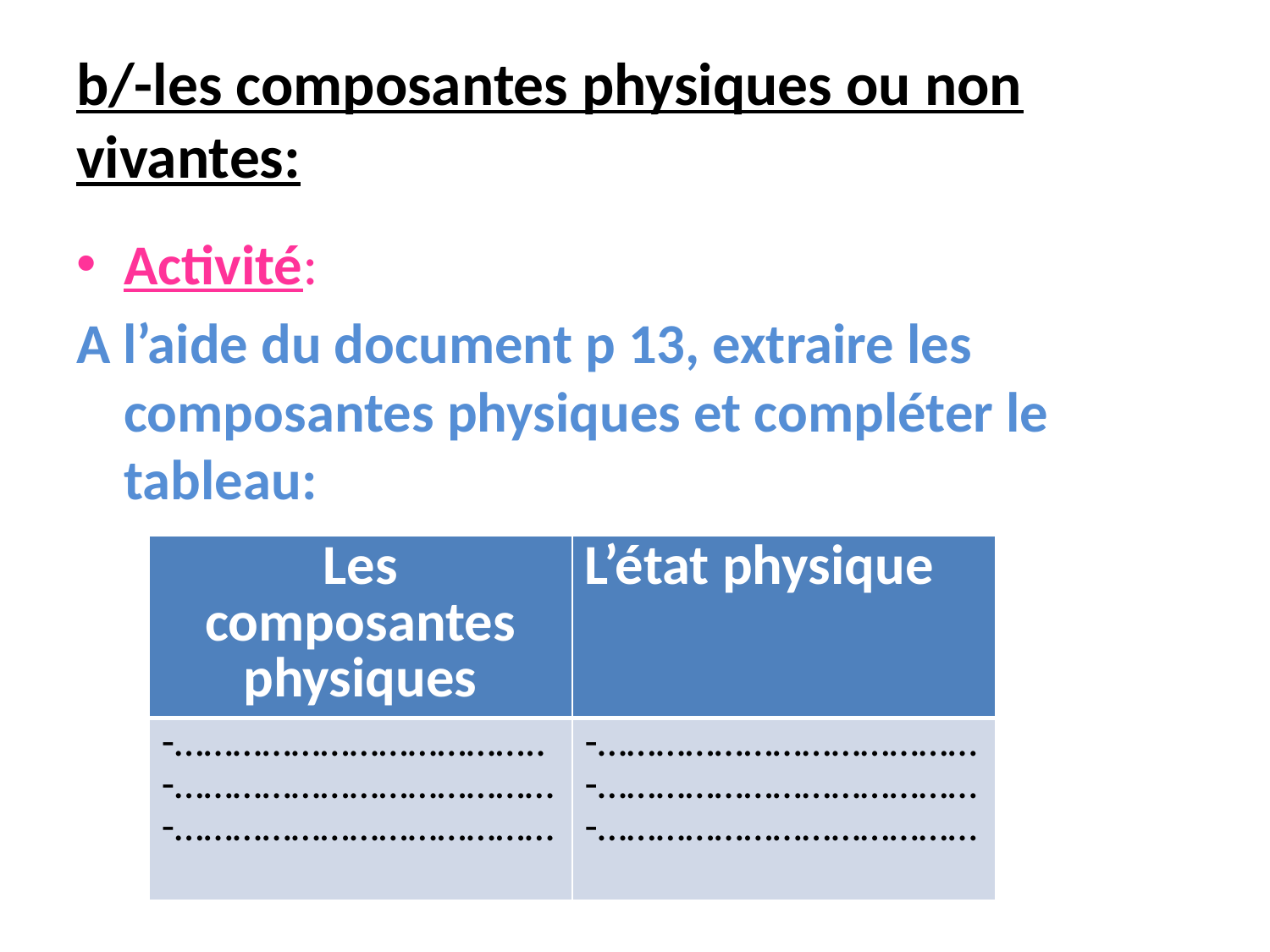

# b/-les composantes physiques ou non vivantes:
Activité:
A l’aide du document p 13, extraire les composantes physiques et compléter le tableau:

| Les composantes physiques | L’état physique |
| --- | --- |
| -……………………………….. -………………………………… -………………………………… | -………………………………… -………………………………… -………………………………… |